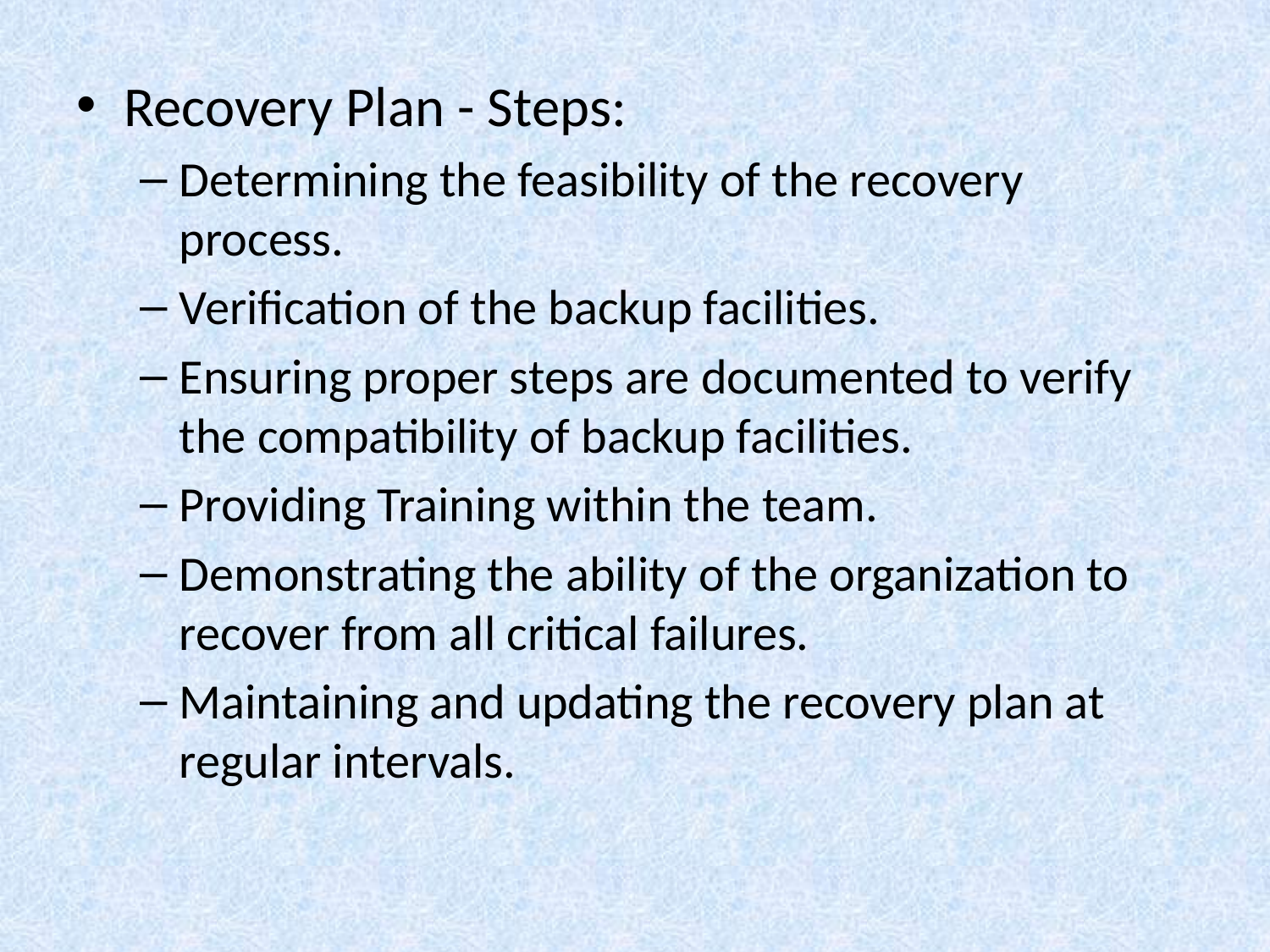

Recovery Plan - Steps:
Determining the feasibility of the recovery process.
Verification of the backup facilities.
Ensuring proper steps are documented to verify the compatibility of backup facilities.
Providing Training within the team.
Demonstrating the ability of the organization to recover from all critical failures.
Maintaining and updating the recovery plan at regular intervals.